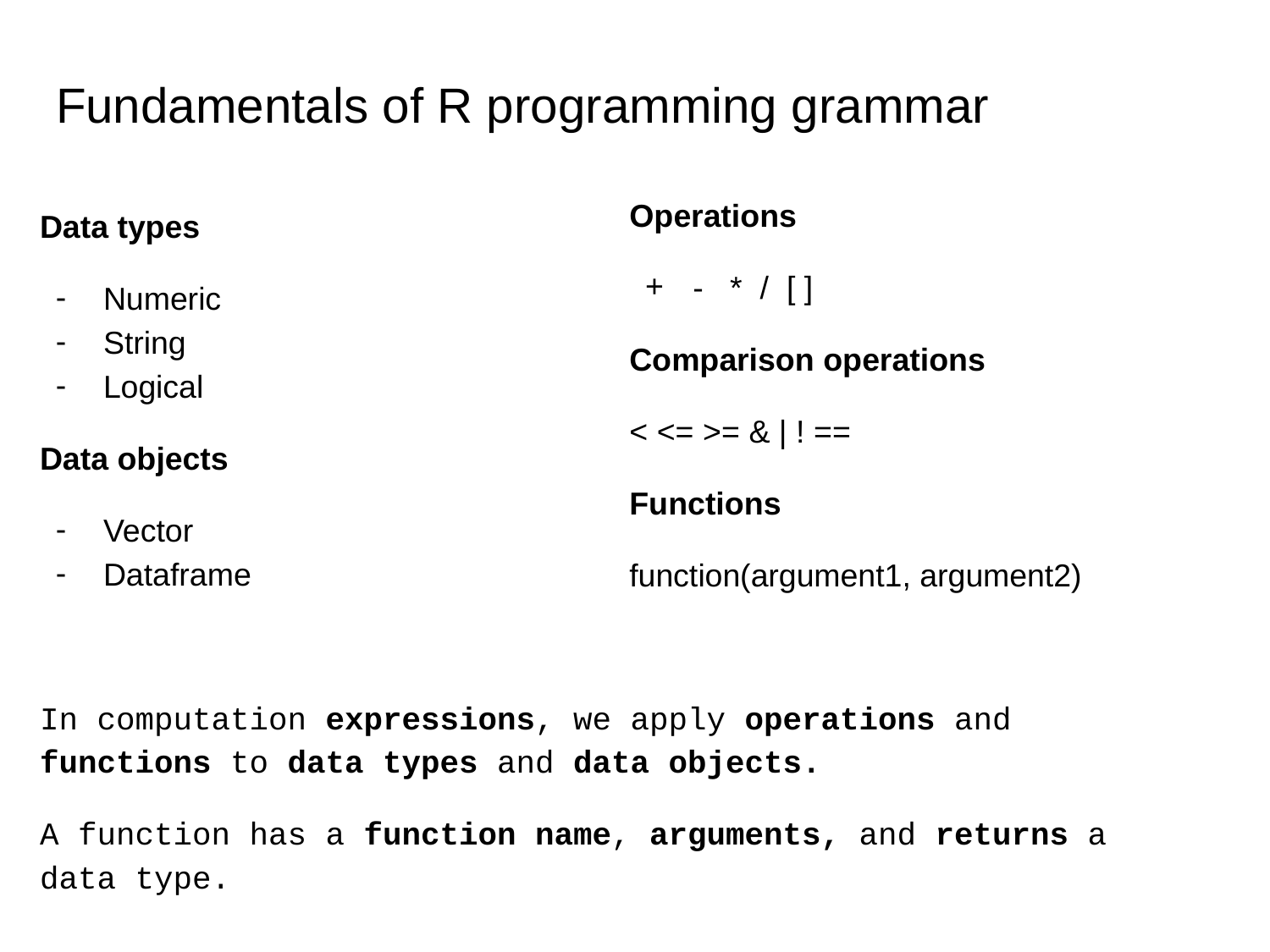

# Fundamentals of R programming grammar
Operations
-   *  /  [ ]
Comparison operations
< <= >= & | ! ==
Functions
function(argument1, argument2)
Data types
Numeric
String
Logical
Data objects
Vector
Dataframe

In computation expressions, we apply operations and functions to data types and data objects.
A function has a function name, arguments, and returns a data type.